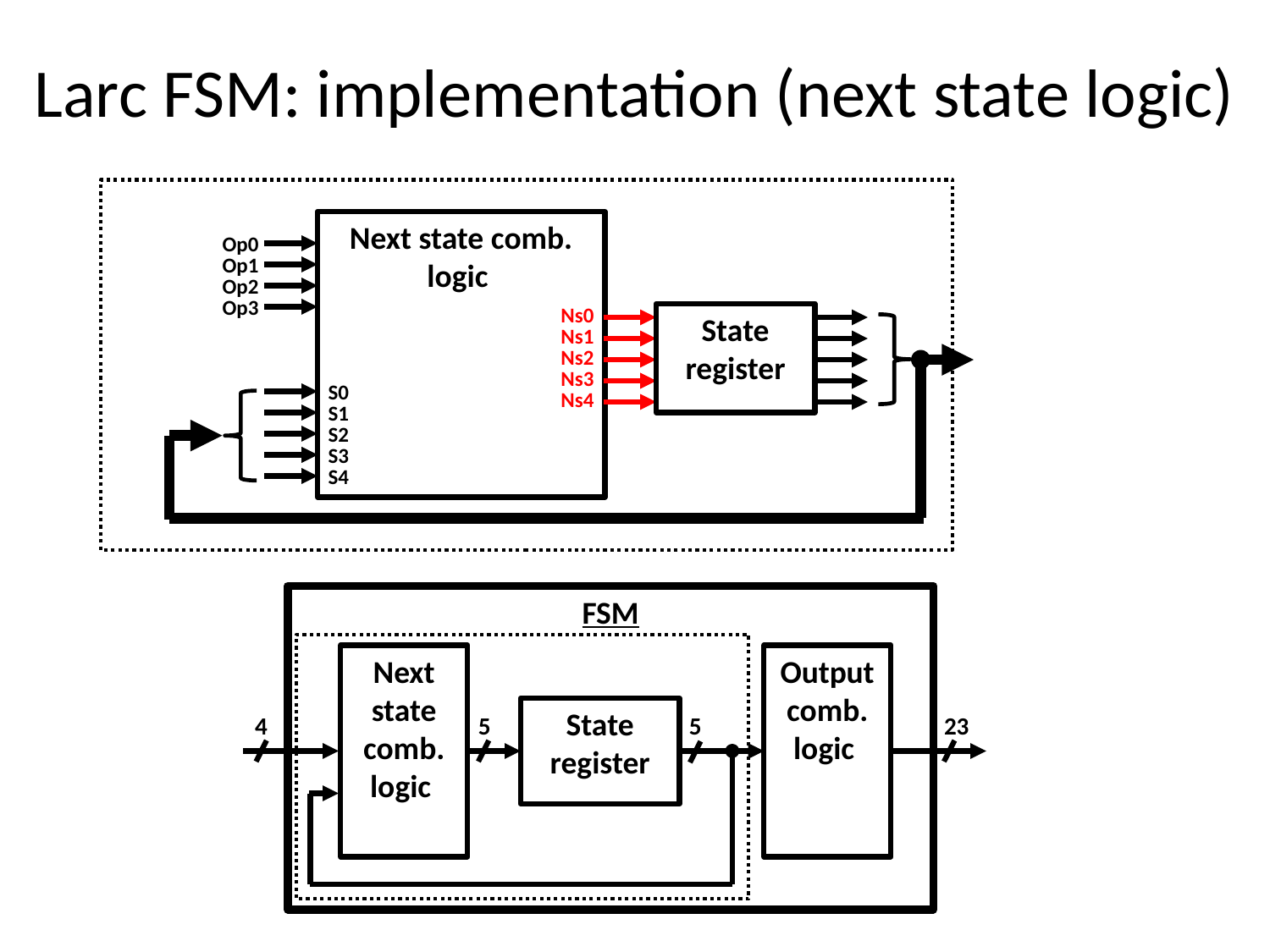

# Larc FSM: implementation (next state logic)

Next state comb. logic
Op0
Op1
Op2
Op3
Ns0
State register

Ns1
Ns2

Ns3
S0
Ns4

S1
S2
S3
S4
FSM

Next state comb. logic
Output comb. logic
State register
4
5
5
23